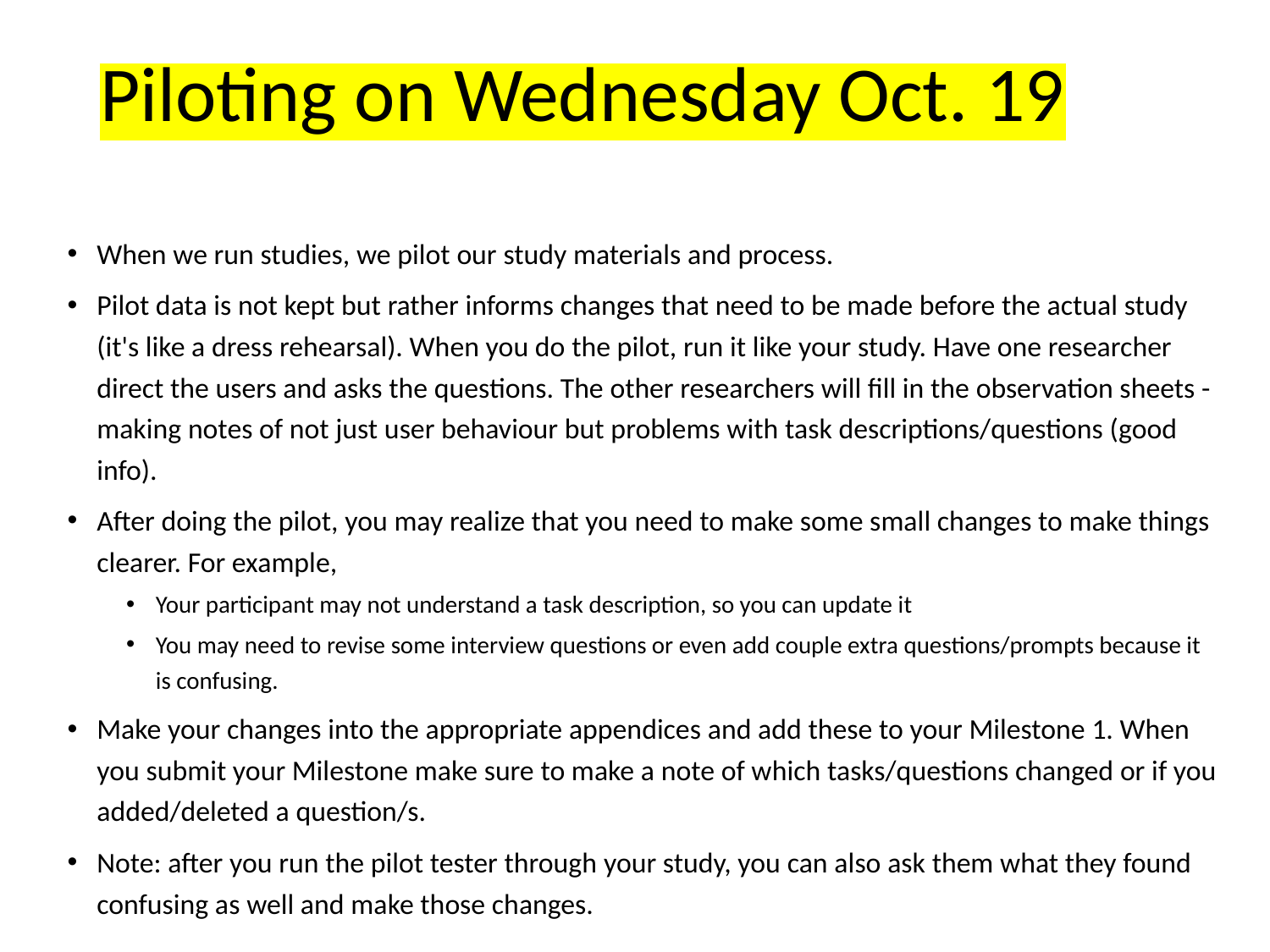

# Piloting on Wednesday Oct. 19
When we run studies, we pilot our study materials and process.
Pilot data is not kept but rather informs changes that need to be made before the actual study (it's like a dress rehearsal). When you do the pilot, run it like your study. Have one researcher direct the users and asks the questions. The other researchers will fill in the observation sheets - making notes of not just user behaviour but problems with task descriptions/questions (good info).
After doing the pilot, you may realize that you need to make some small changes to make things clearer. For example,
Your participant may not understand a task description, so you can update it
You may need to revise some interview questions or even add couple extra questions/prompts because it is confusing.
Make your changes into the appropriate appendices and add these to your Milestone 1. When you submit your Milestone make sure to make a note of which tasks/questions changed or if you added/deleted a question/s.
Note: after you run the pilot tester through your study, you can also ask them what they found confusing as well and make those changes.